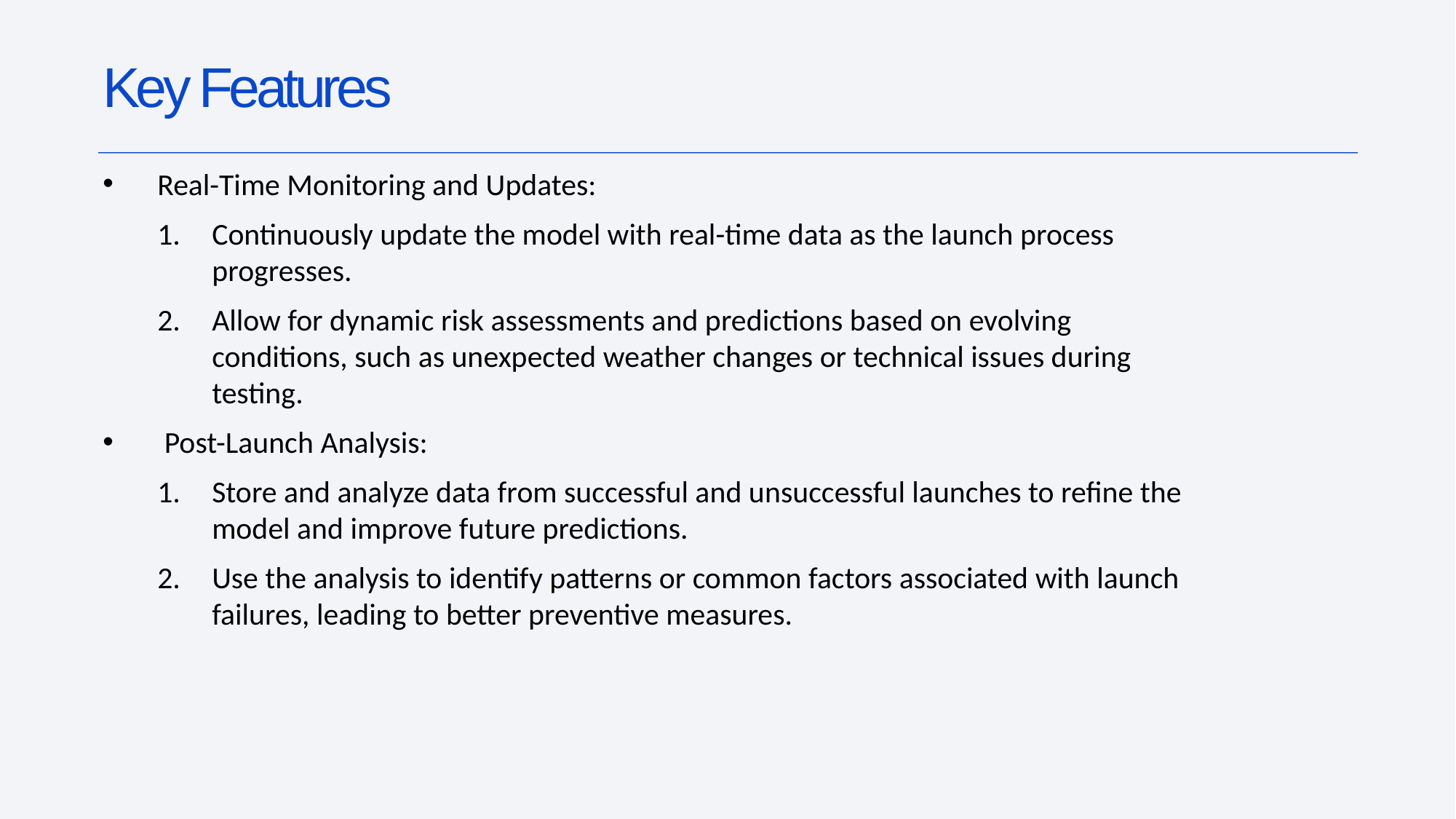

# Key Features
Real-Time Monitoring and Updates:
Continuously update the model with real-time data as the launch process progresses.
Allow for dynamic risk assessments and predictions based on evolving conditions, such as unexpected weather changes or technical issues during testing.
 Post-Launch Analysis:
Store and analyze data from successful and unsuccessful launches to refine the model and improve future predictions.
Use the analysis to identify patterns or common factors associated with launch failures, leading to better preventive measures.